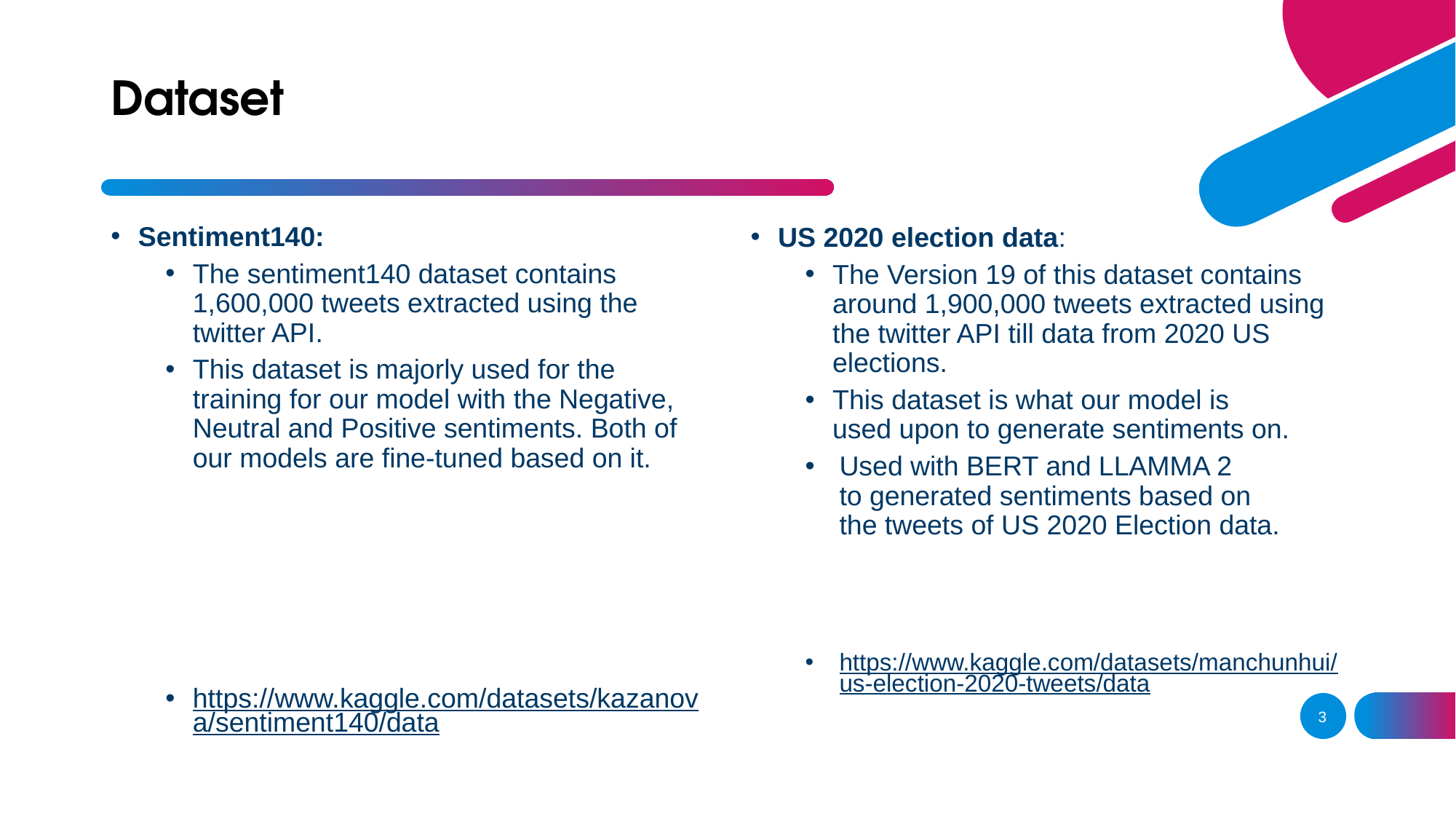

# Dataset
Sentiment140:
The sentiment140 dataset contains 1,600,000 tweets extracted using the twitter API.
This dataset is majorly used for the training for our model with the Negative, Neutral and Positive sentiments. Both of our models are fine-tuned based on it.

https://www.kaggle.com/datasets/kazanova/sentiment140/data

US 2020 election data:
The Version 19 of this dataset contains around 1,900,000 tweets extracted using the twitter API till data from 2020 US elections.
This dataset is what our model is used upon to generate sentiments on.
Used with BERT and LLAMMA 2 to generated sentiments based on the tweets of US 2020 Election data.

https://www.kaggle.com/datasets/manchunhui/us-election-2020-tweets/data

3